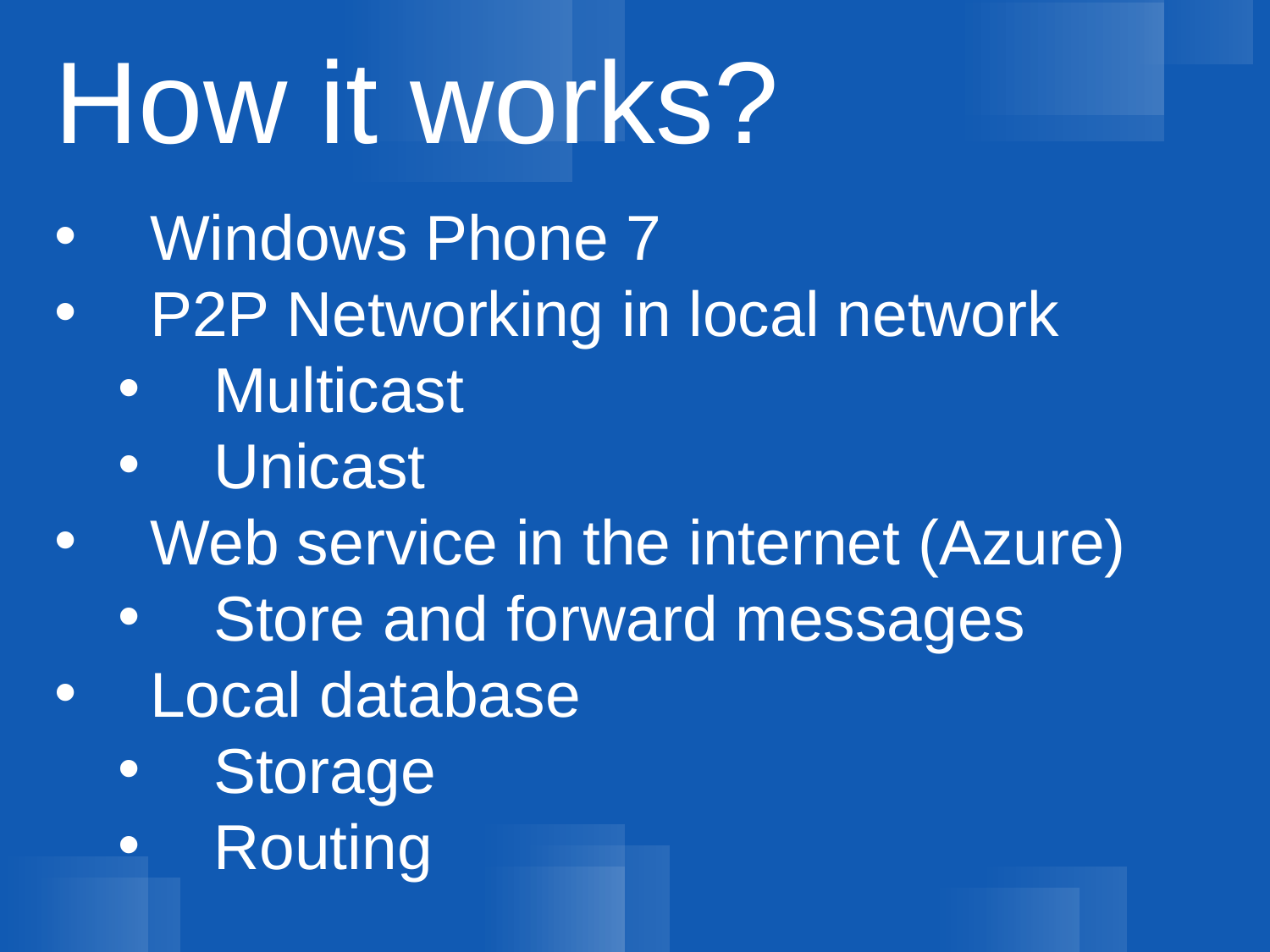

How it works?
Windows Phone 7
P2P Networking in local network
Multicast
Unicast
Web service in the internet (Azure)
Store and forward messages
Local database
Storage
Routing